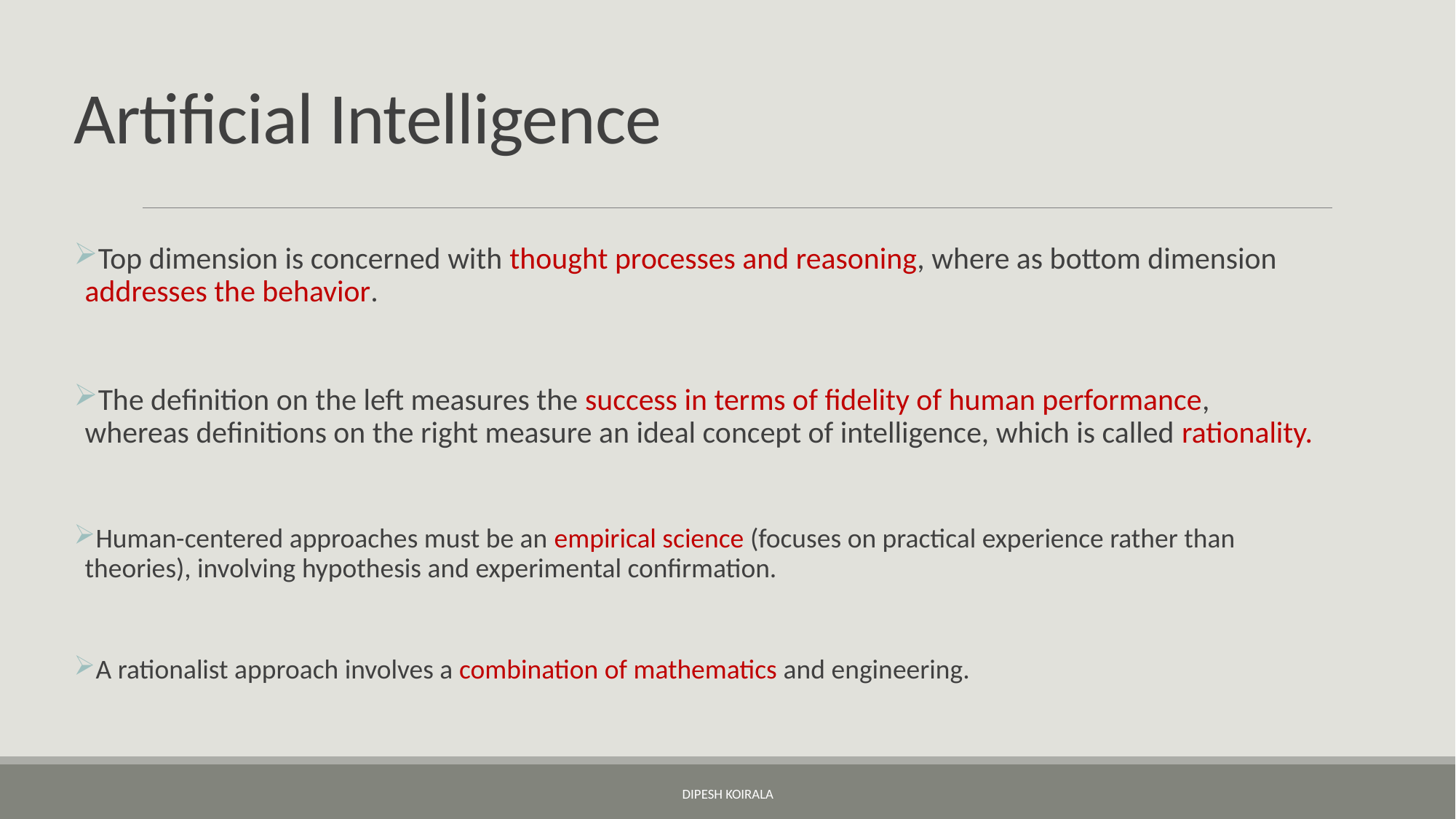

# Artificial Intelligence

Top dimension is concerned with thought processes and reasoning, where as bottom dimension addresses the behavior.

The definition on the left measures the success in terms of fidelity of human performance, whereas definitions on the right measure an ideal concept of intelligence, which is called rationality.

Human-centered approaches must be an empirical science (focuses on practical experience rather than theories), involving hypothesis and experimental confirmation.

A rationalist approach involves a combination of mathematics and engineering.

Dipesh Koirala